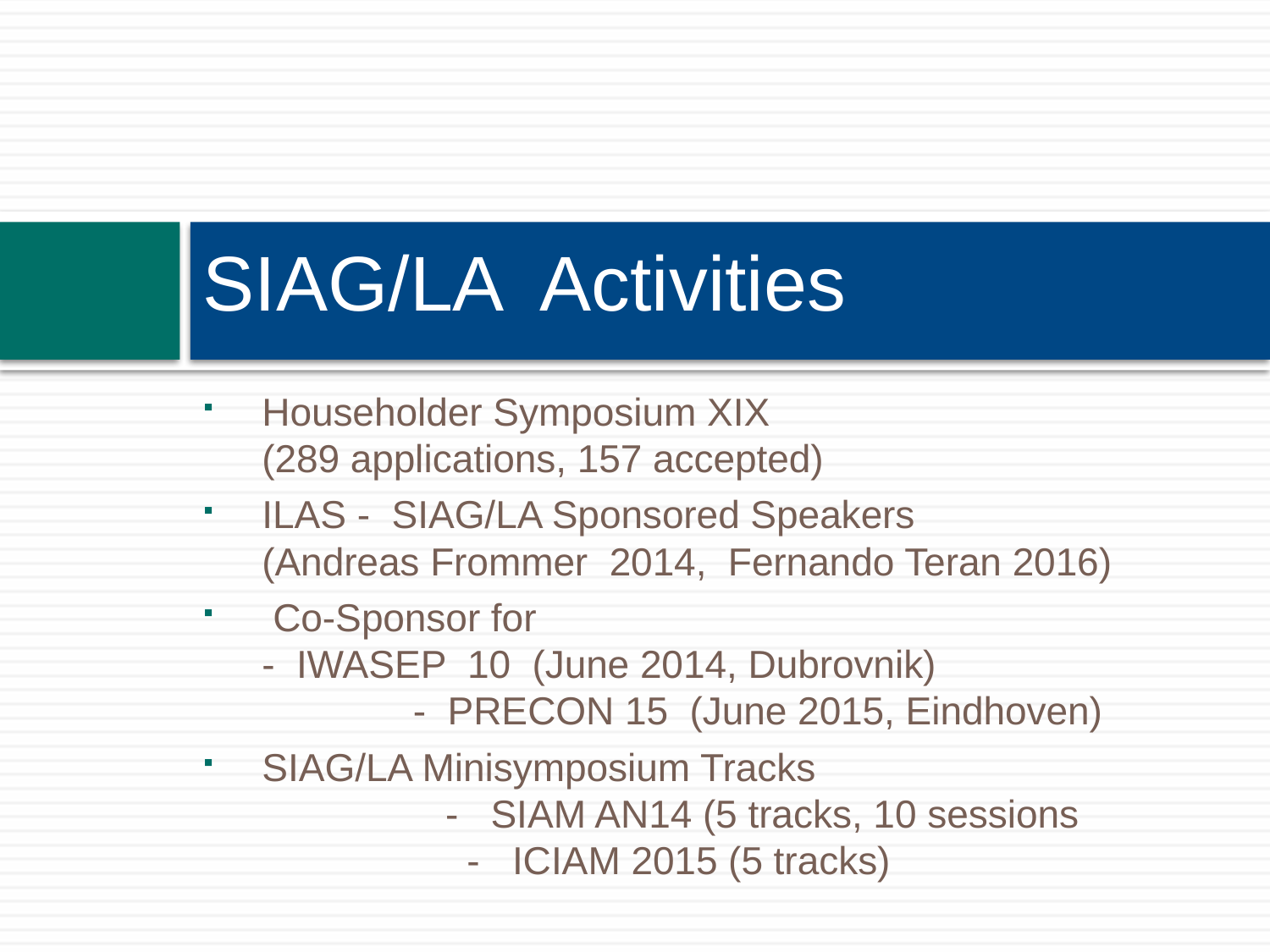

# SIAG/LA  Activities
Householder Symposium XIX                               (289 applications, 157 accepted)
ILAS -  SIAG/LA Sponsored Speakers            (Andreas Frommer  2014,  Fernando Teran 2016)
 Co-Sponsor for                                                           -  IWASEP  10  (June 2014, Dubrovnik)                                    -  PRECON 15  (June 2015, Eindhoven)
SIAG/LA Minisymposium Tracks                                                  -   SIAM AN14 (5 tracks, 10 sessions                            -   ICIAM 2015 (5 tracks)